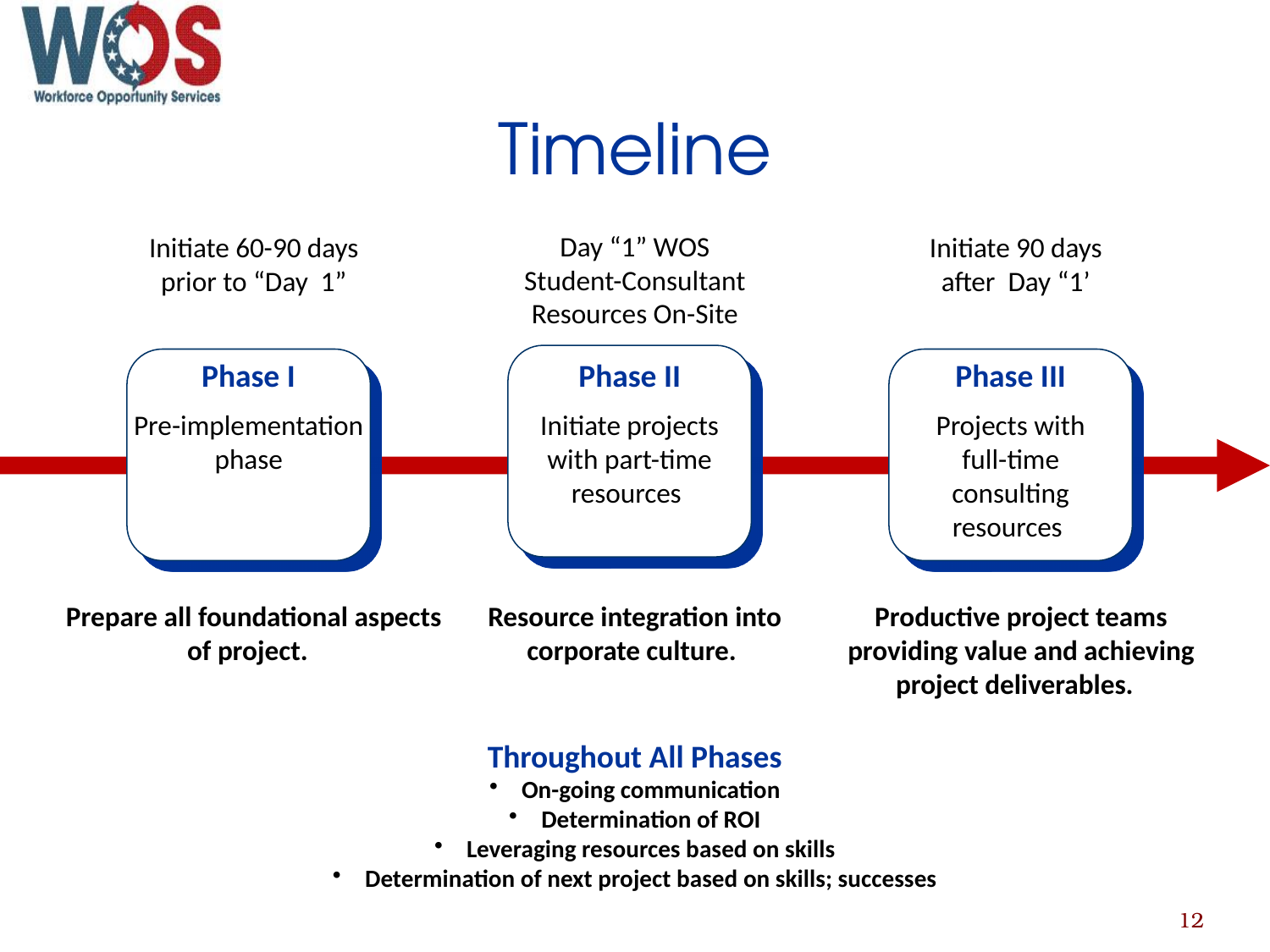

# Timeline
Initiate 60-90 days prior to “Day  1”
Day “1” WOS Student-Consultant Resources On-Site
Initiate 90 days after  Day “1’

Phase I
Pre-implementation phase

Phase II
Initiate projects with part-time resources

Phase III
Projects with full-time consulting resources

Prepare all foundational aspects of project.
Resource integration into corporate culture.
Productive project teams providing value and achieving project deliverables.
Throughout All Phases
On-going communication
Determination of ROI
Leveraging resources based on skills
Determination of next project based on skills; successes
12